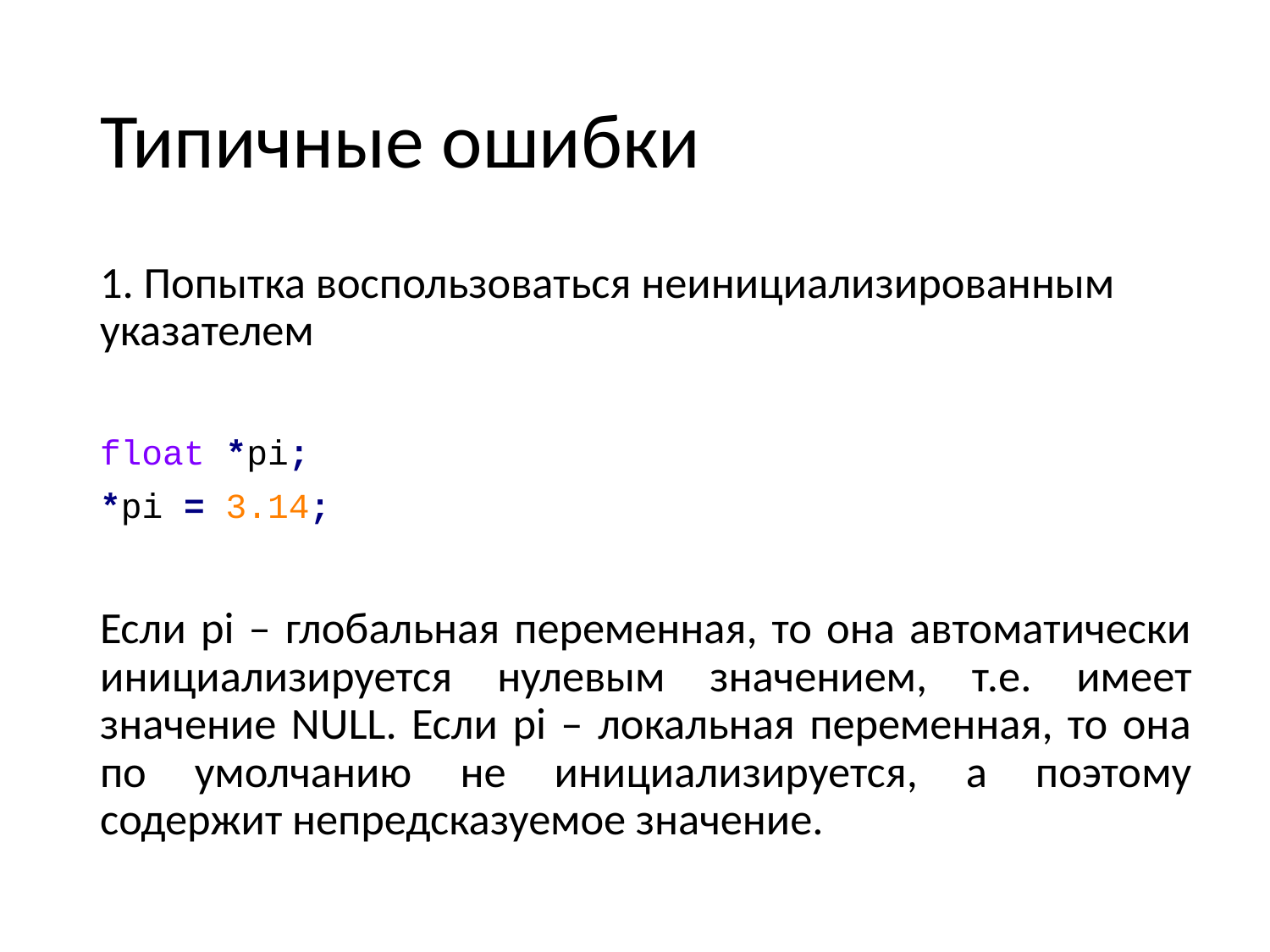

# Типичные ошибки
1. Попытка воспользоваться неинициализированным указателем

float *pi;
*pi = 3.14;

Если pi – глобальная переменная, то она автоматически инициализируется нулевым значением, т.е. имеет значение NULL. Если pi – локальная переменная, то она по умолчанию не инициализируется, а поэтому содержит непредсказуемое значение.